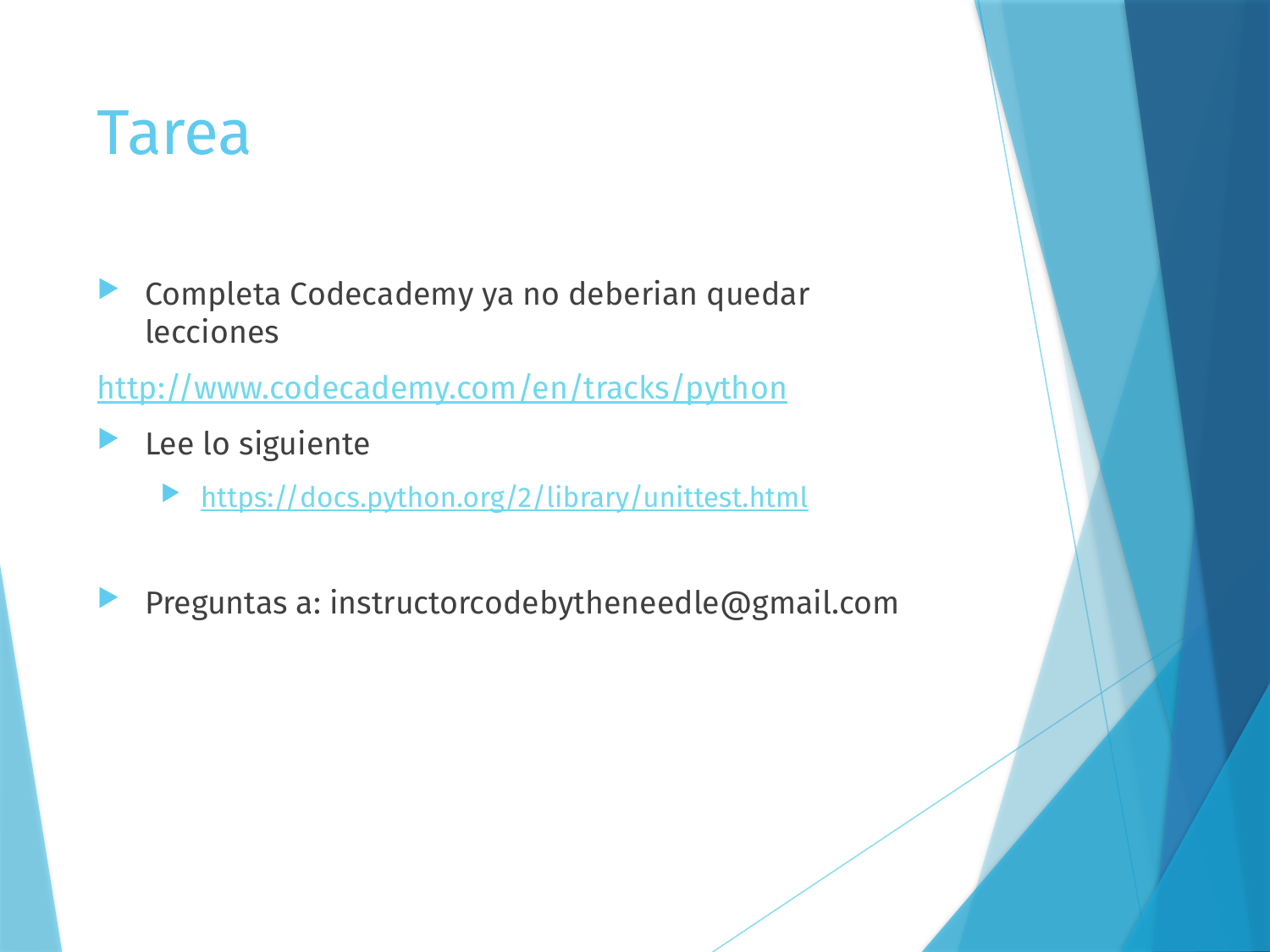

# Tarea

Completa Codecademy ya no deberian quedar lecciones
http://www.codecademy.com/en/tracks/python
Lee lo siguiente
https://docs.python.org/2/library/unittest.html

Preguntas a: instructorcodebytheneedle@gmail.com